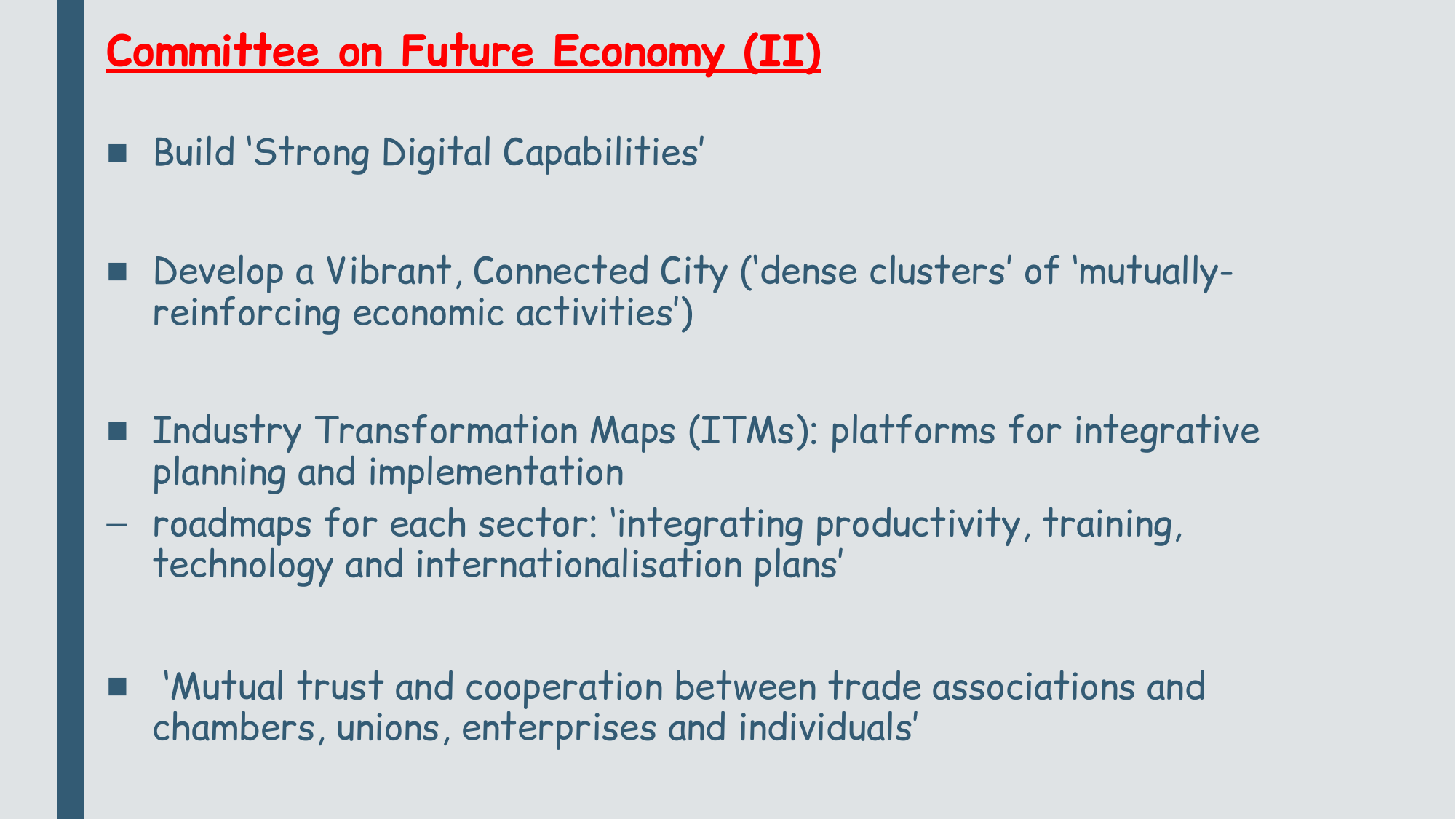

# Committee on Future Economy (II)
Build ‘Strong Digital Capabilities’

Develop a Vibrant, Connected City (‘dense clusters’ of ‘mutually-reinforcing economic activities’)

Industry Transformation Maps (ITMs): platforms for integrative planning and implementation
roadmaps for each sector: ‘integrating productivity, training, technology and internationalisation plans’

 ‘Mutual trust and cooperation between trade associations and chambers, unions, enterprises and individuals’